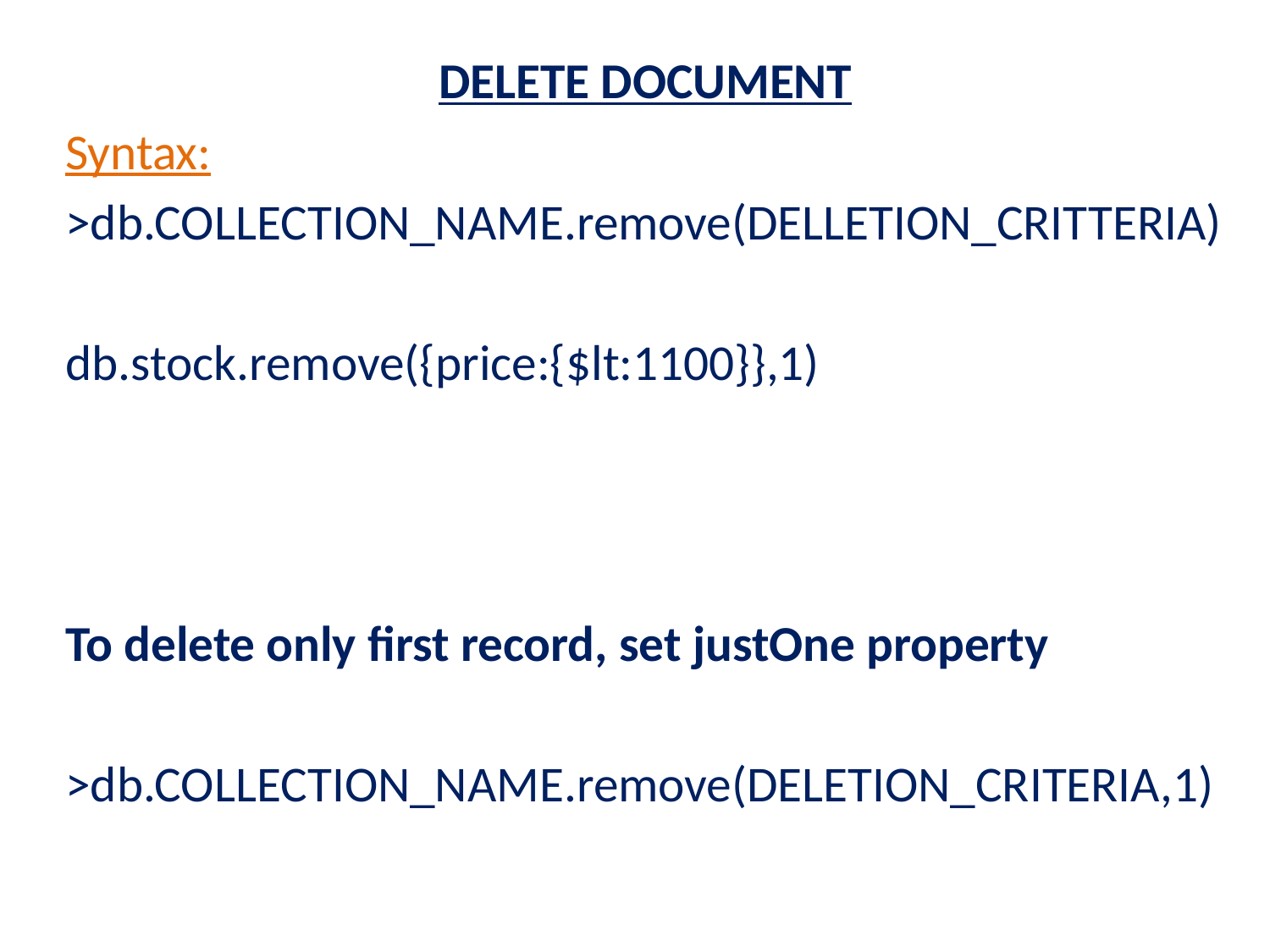

DELETE DOCUMENT
Syntax:
>db.COLLECTION_NAME.remove(DELLETION_CRITTERIA)

db.stock.remove({price:{$lt:1100}},1)

To delete only first record, set justOne property

>db.COLLECTION_NAME.remove(DELETION_CRITERIA,1)